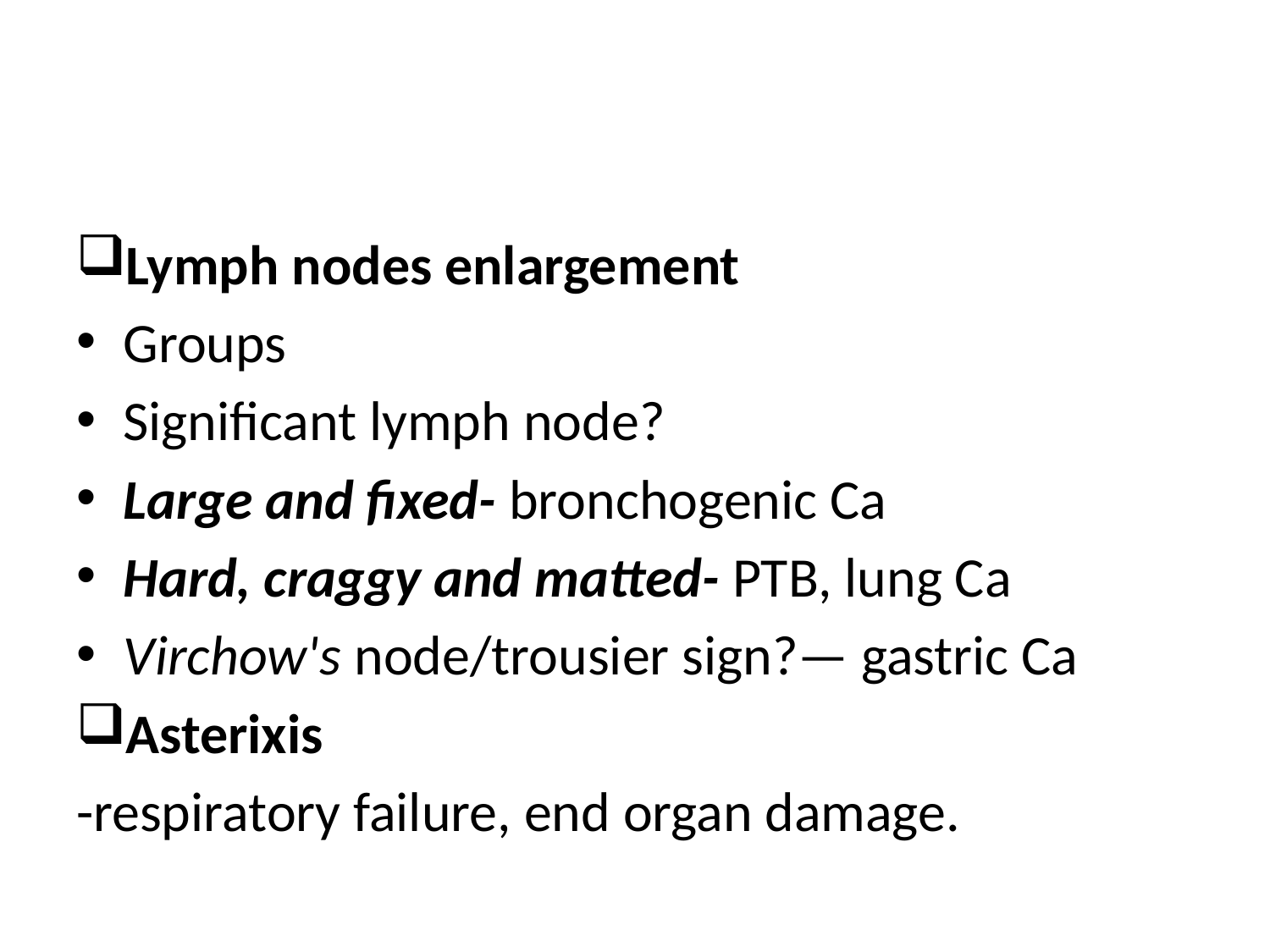

#
Lymph nodes enlargement
Groups
Significant lymph node?
Large and fixed- bronchogenic Ca
Hard, craggy and matted- PTB, lung Ca
Virchow's node/trousier sign?— gastric Ca
Asterixis
-respiratory failure, end organ damage.